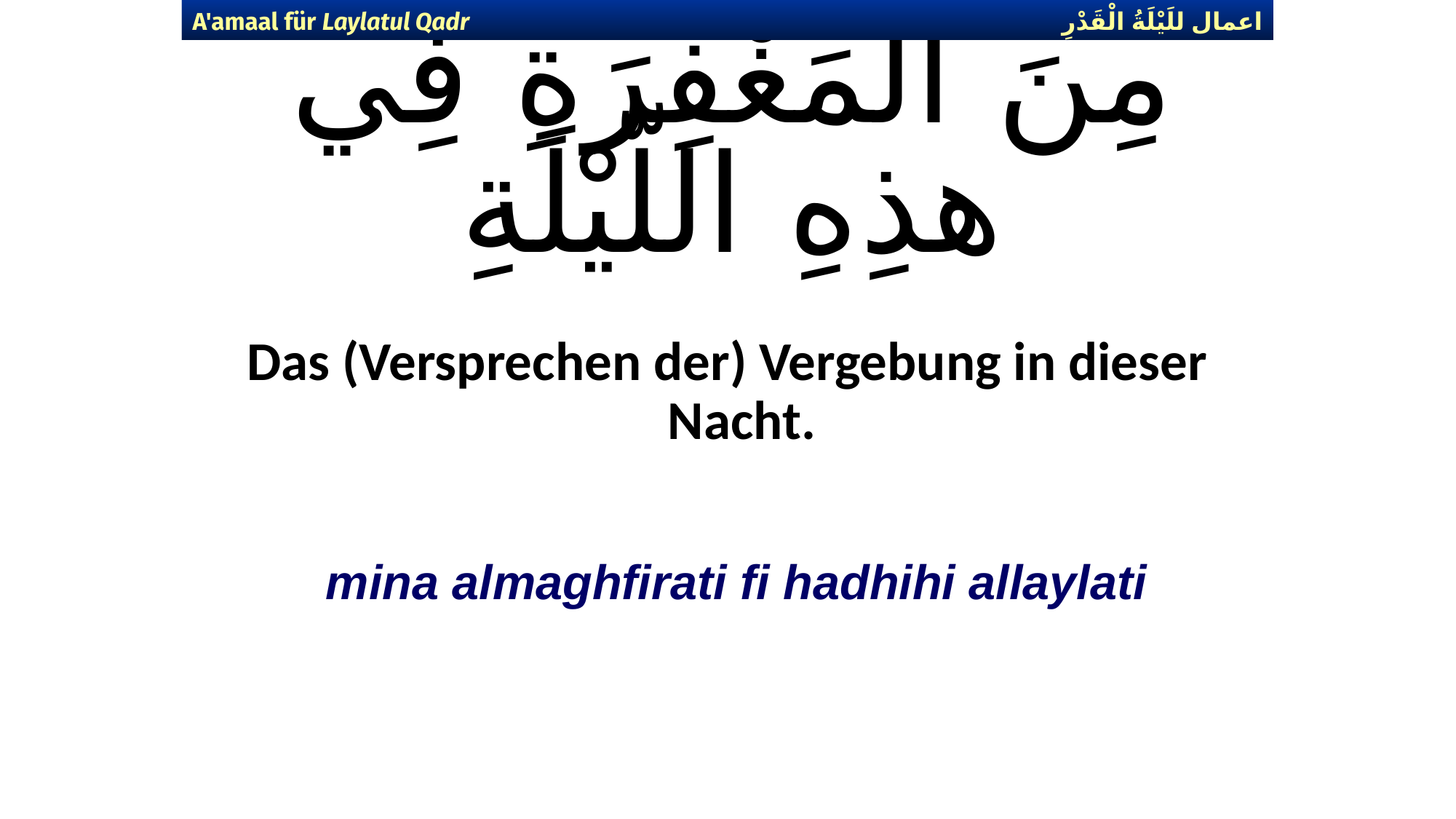

اعمال للَيْلَةُ الْقَدْرِ
A'amaal für Laylatul Qadr
# مِنَ المَغْفِرَةِ فِي هذِهِ اللّيْلَةِ
Das (Versprechen der) Vergebung in dieser Nacht.
mina almaghfirati fi hadhihi allaylati